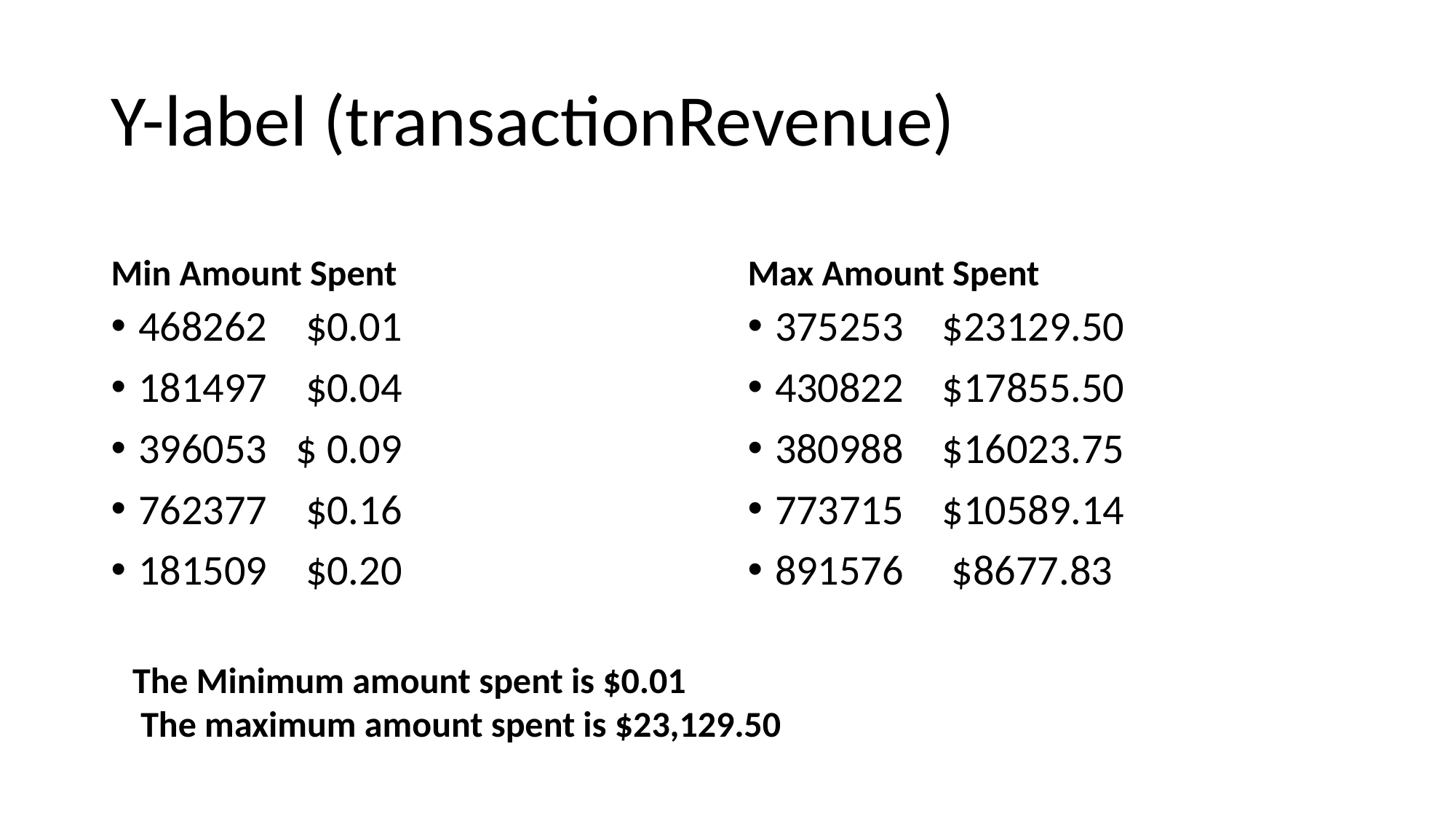

# Y-label (transactionRevenue)
Min Amount Spent
Max Amount Spent
468262    $0.01
181497    $0.04
396053   $ 0.09
762377    $0.16
181509    $0.20
375253    $23129.50
430822    $17855.50
380988    $16023.75
773715    $10589.14
891576     $8677.83
The Minimum amount spent is $0.01
 The maximum amount spent is $23,129.50